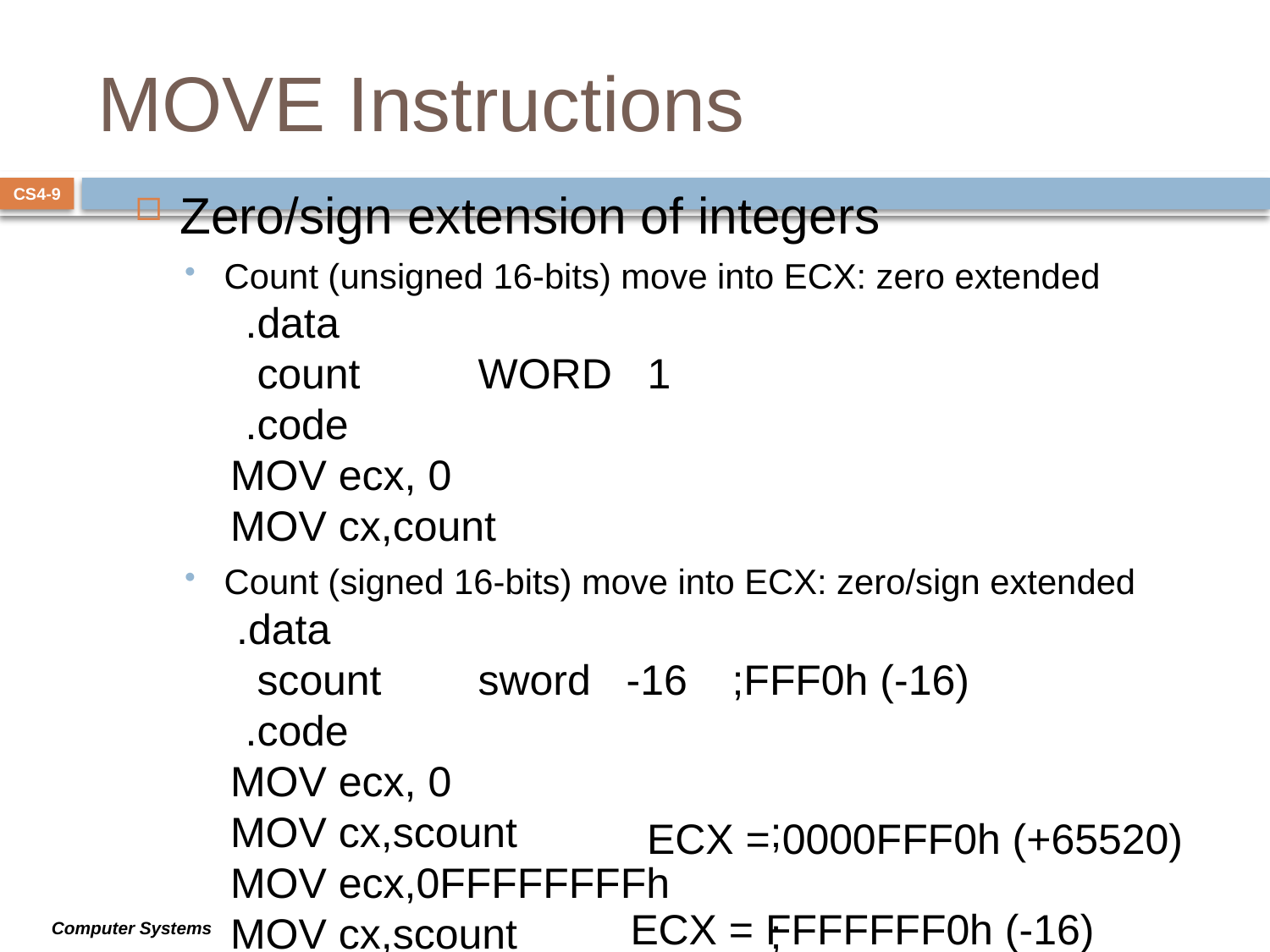

# MOVE Instructions
Zero/sign extension of integers
Count (unsigned 16-bits) move into ECX: zero extended
     .data
      count	WORD   1
     .code
MOV ecx, 0
MOV cx,count
Count (signed 16-bits) move into ECX: zero/sign extended
     .data
      scount	sword   -16	;FFF0h (-16)
     .code
MOV ecx, 0
MOV cx,scount		;
MOV ecx,0FFFFFFFFh
MOV cx,scount		;
CS4-9
ECX = 0000FFF0h (+65520)
ECX = FFFFFFF0h (-16)